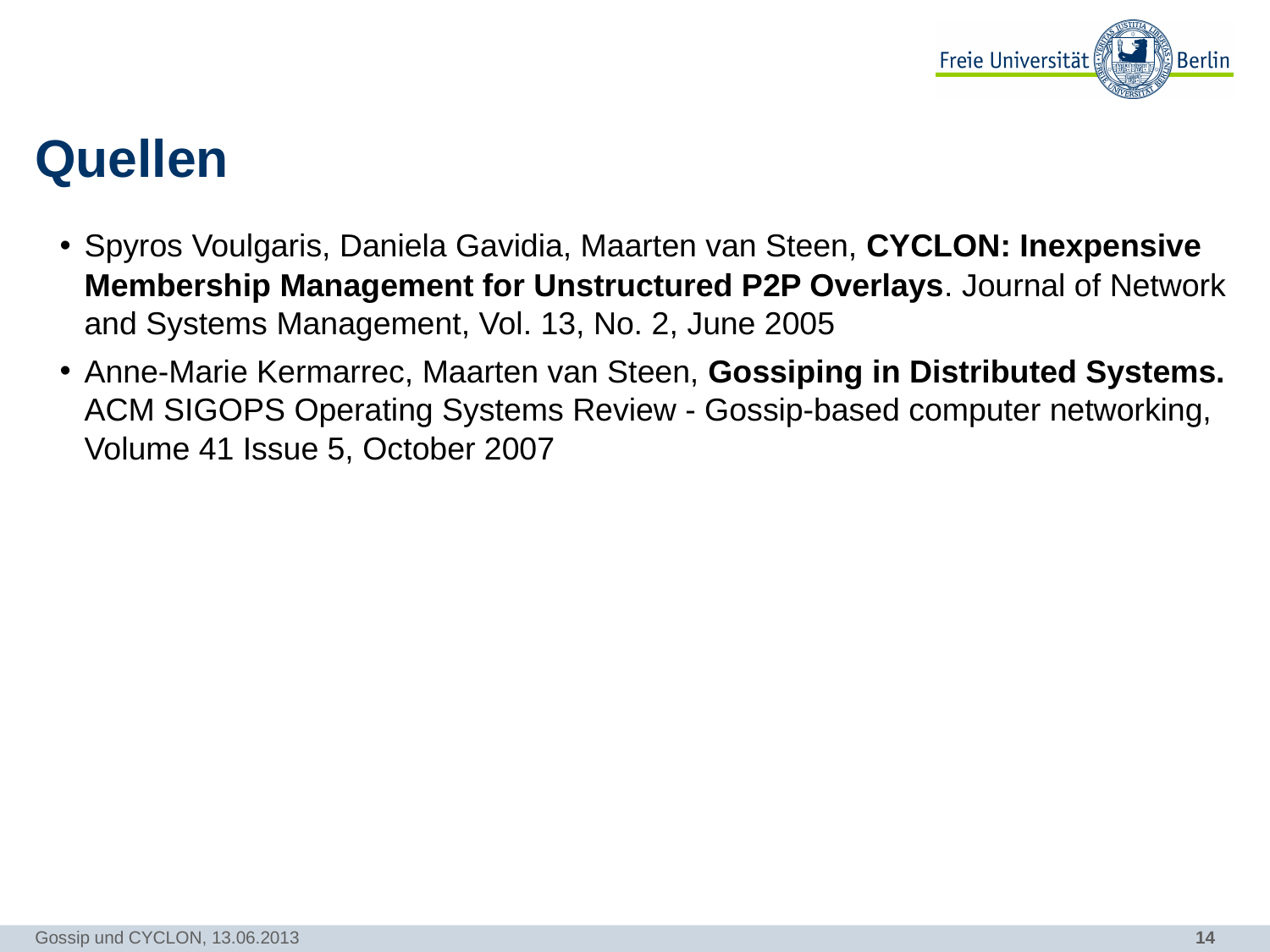

# Quellen
Spyros Voulgaris, Daniela Gavidia, Maarten van Steen, CYCLON: Inexpensive Membership Management for Unstructured P2P Overlays. Journal of Network and Systems Management, Vol. 13, No. 2, June 2005
Anne-Marie Kermarrec, Maarten van Steen, Gossiping in Distributed Systems. ACM SIGOPS Operating Systems Review - Gossip-based computer networking, Volume 41 Issue 5, October 2007
Gossip und CYCLON, 13.06.2013